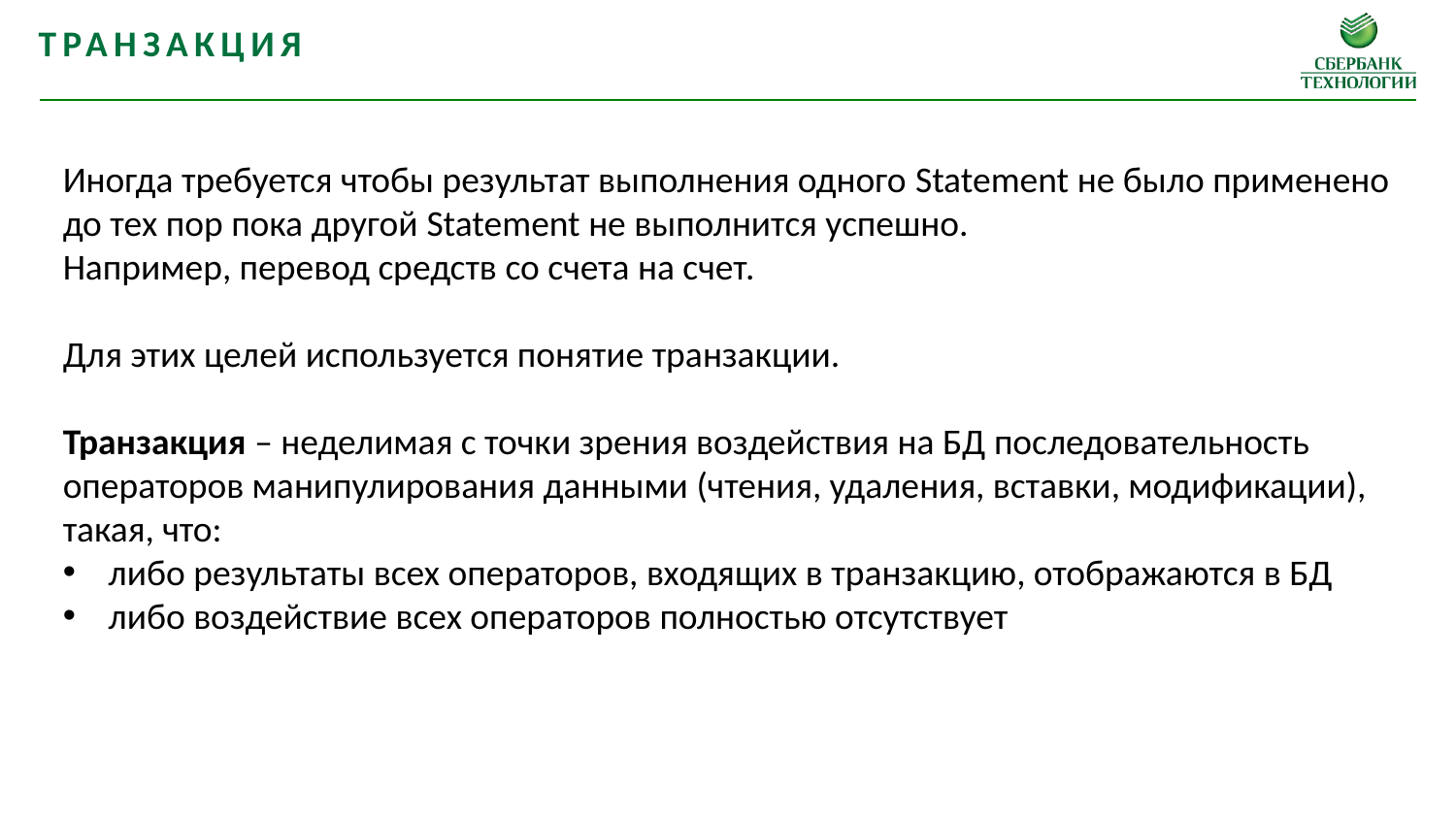

Транзакция
Иногда требуется чтобы результат выполнения одного Statement не было применено до тех пор пока другой Statement не выполнится успешно.
Например, перевод средств со счета на счет.

Для этих целей используется понятие транзакции.

Транзакция – неделимая с точки зрения воздействия на БД последовательность операторов манипулирования данными (чтения, удаления, вставки, модификации), такая, что:
либо результаты всех операторов, входящих в транзакцию, отображаются в БД
либо воздействие всех операторов полностью отсутствует